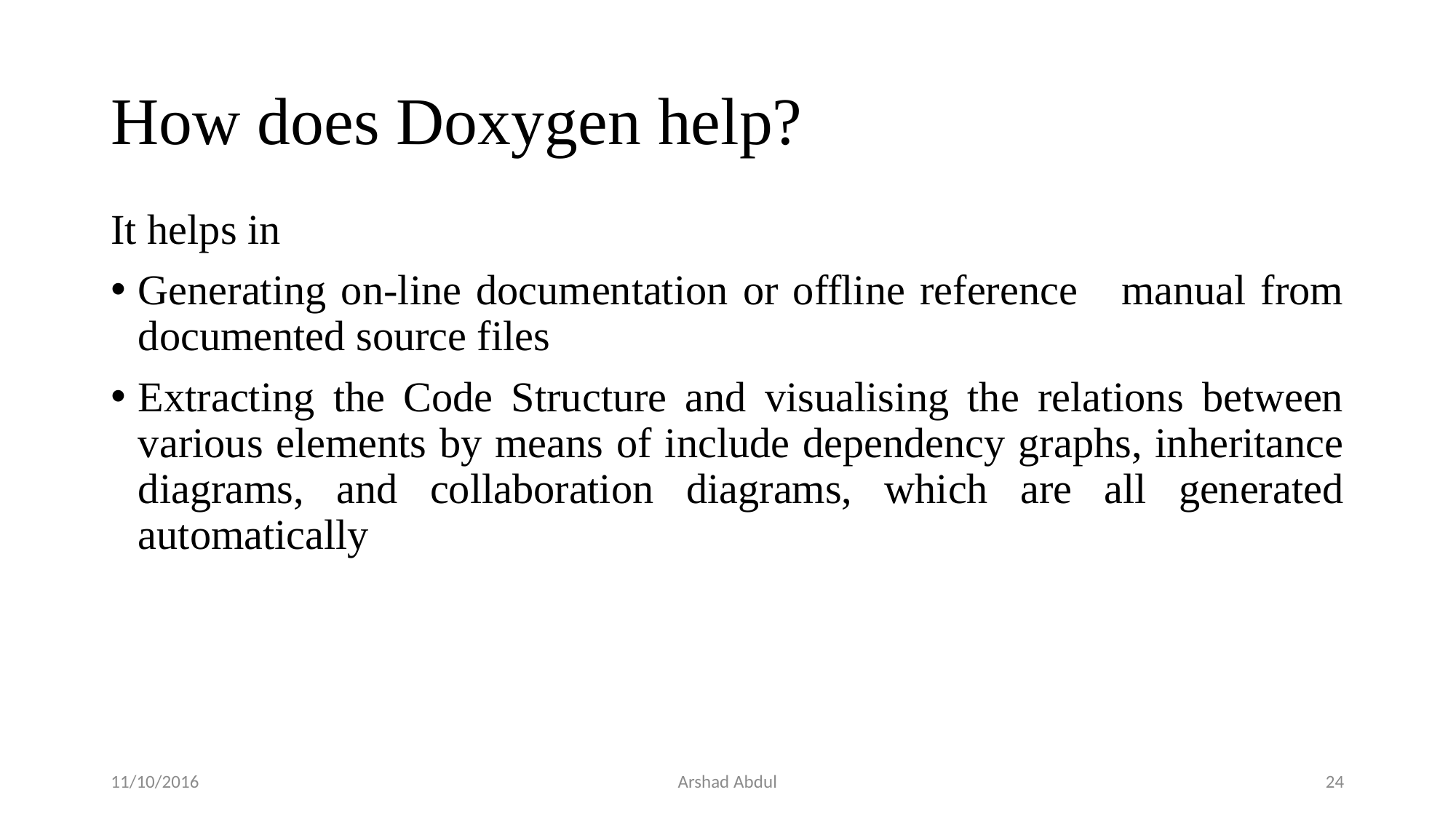

# How does Doxygen help?
It helps in
Generating on-line documentation or offline reference   manual from documented source files
Extracting the Code Structure and visualising the relations between various elements by means of include dependency graphs, inheritance diagrams, and collaboration diagrams, which are all generated automatically

11/10/2016
Arshad Abdul
24